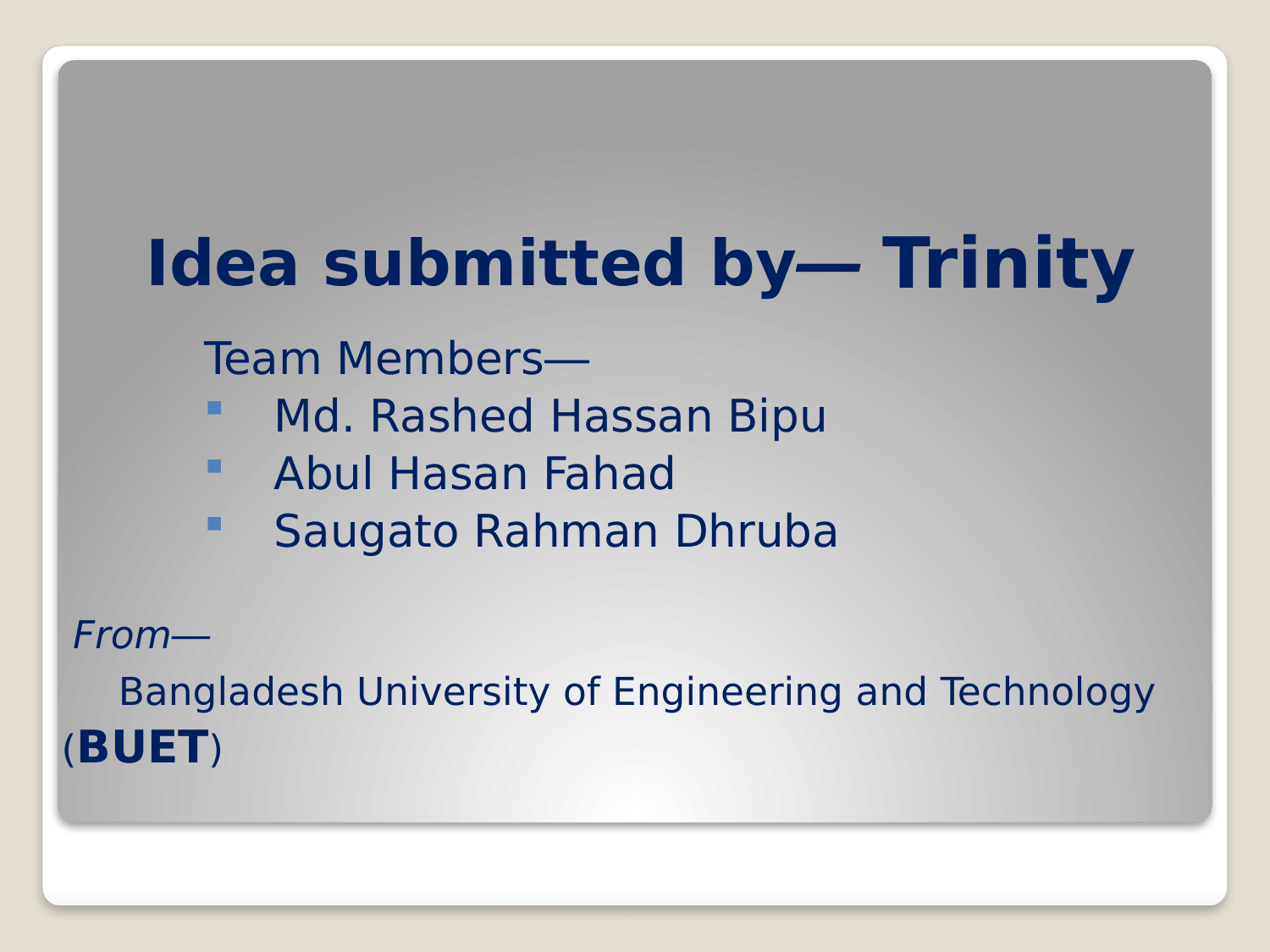

# Idea submitted by―

Team Members―
Md. Rashed Hassan Bipu
Abul Hasan Fahad
Saugato Rahman Dhruba

From―
	    Bangladesh University of Engineering and Technology
					(BUET)
Trinity